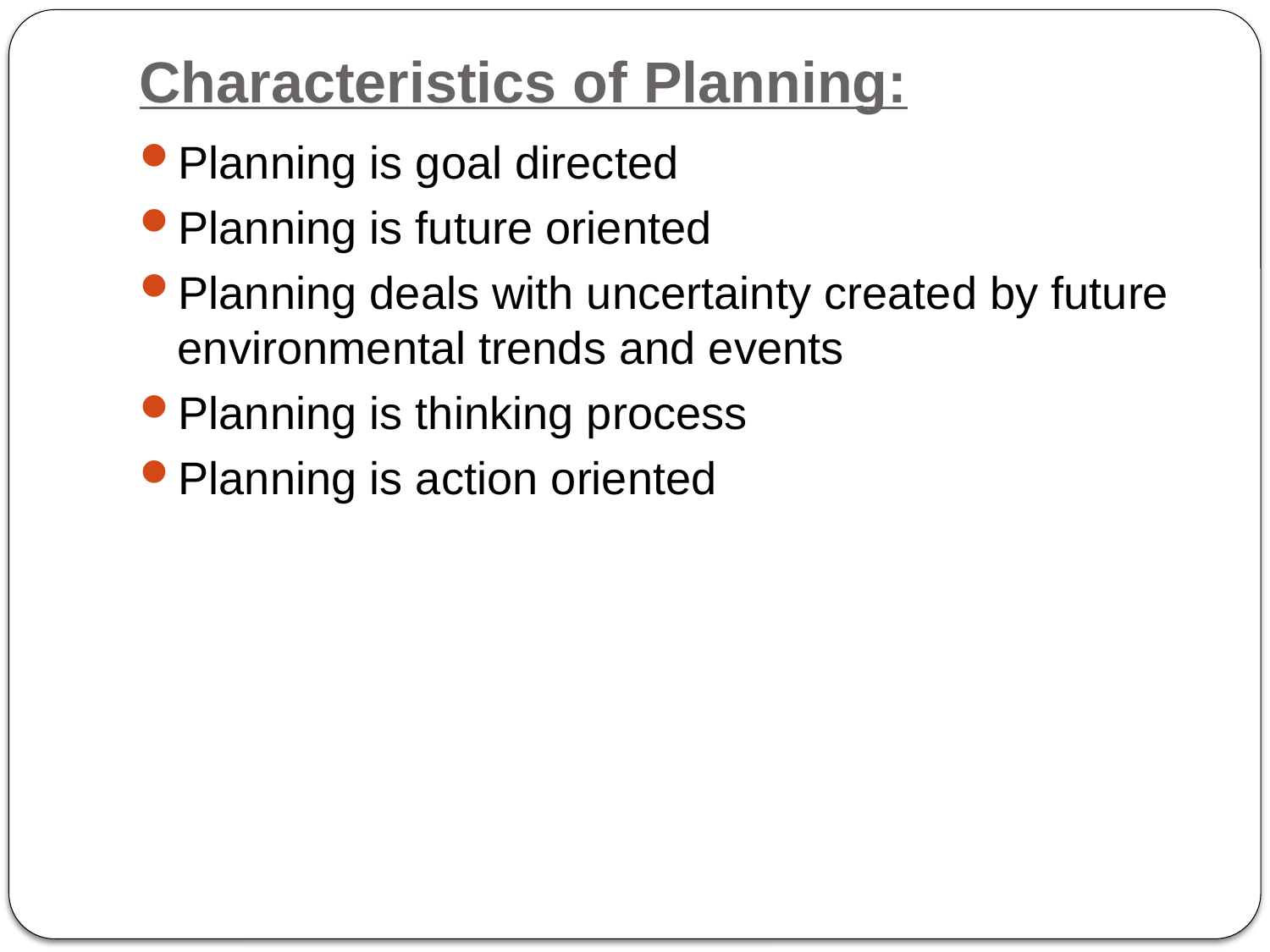

# Characteristics of Planning:
Planning is goal directed
Planning is future oriented
Planning deals with uncertainty created by future environmental trends and events
Planning is thinking process
Planning is action oriented